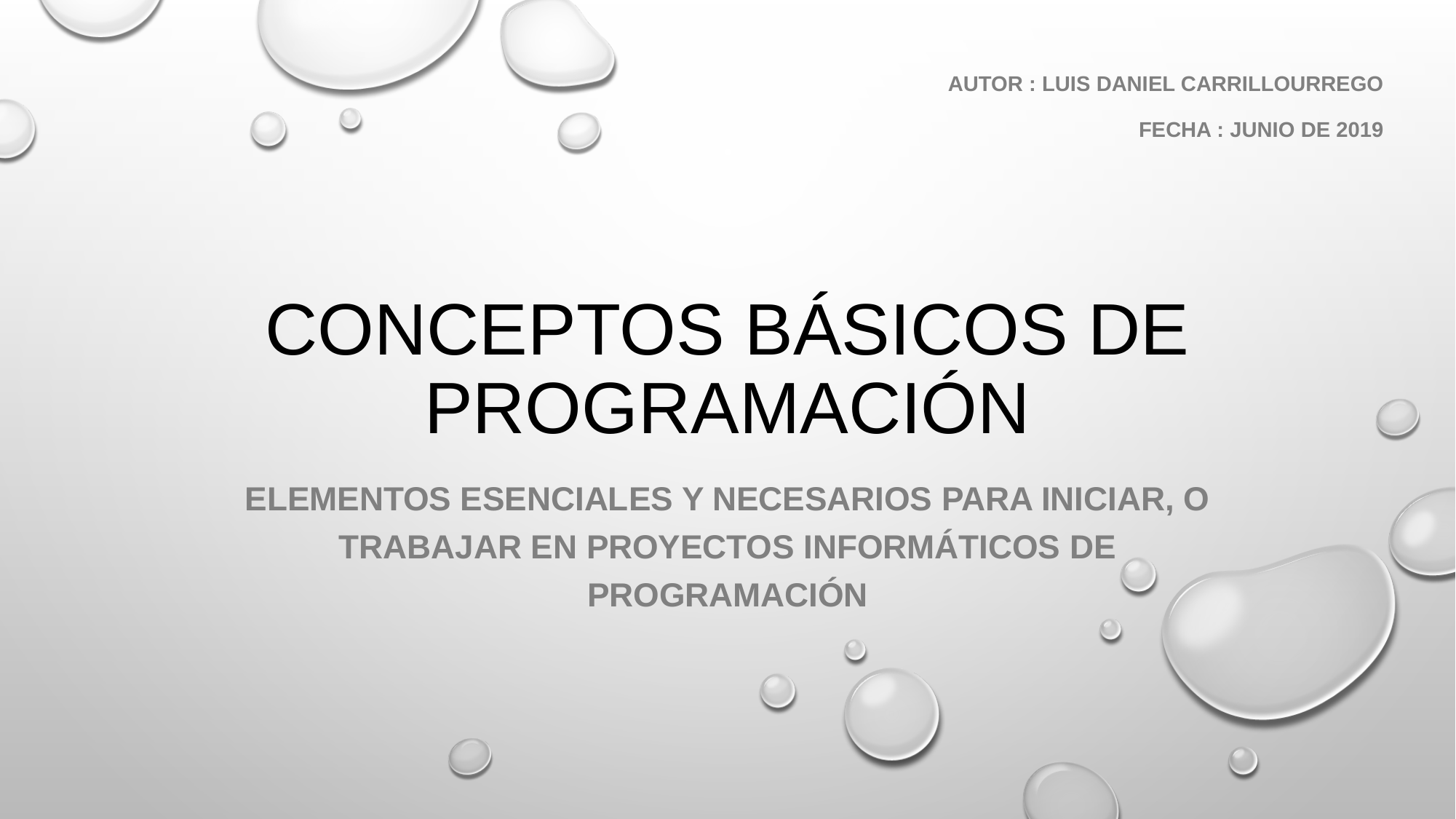

Autor : Luis Daniel Carrillourrego
Fecha : junio de 2019
# CONCEPTOS BásicOs de pRogramaCIóN
elementos esenciales y necesarios para iniciar, o trabajar en proyectos informáticos de programación